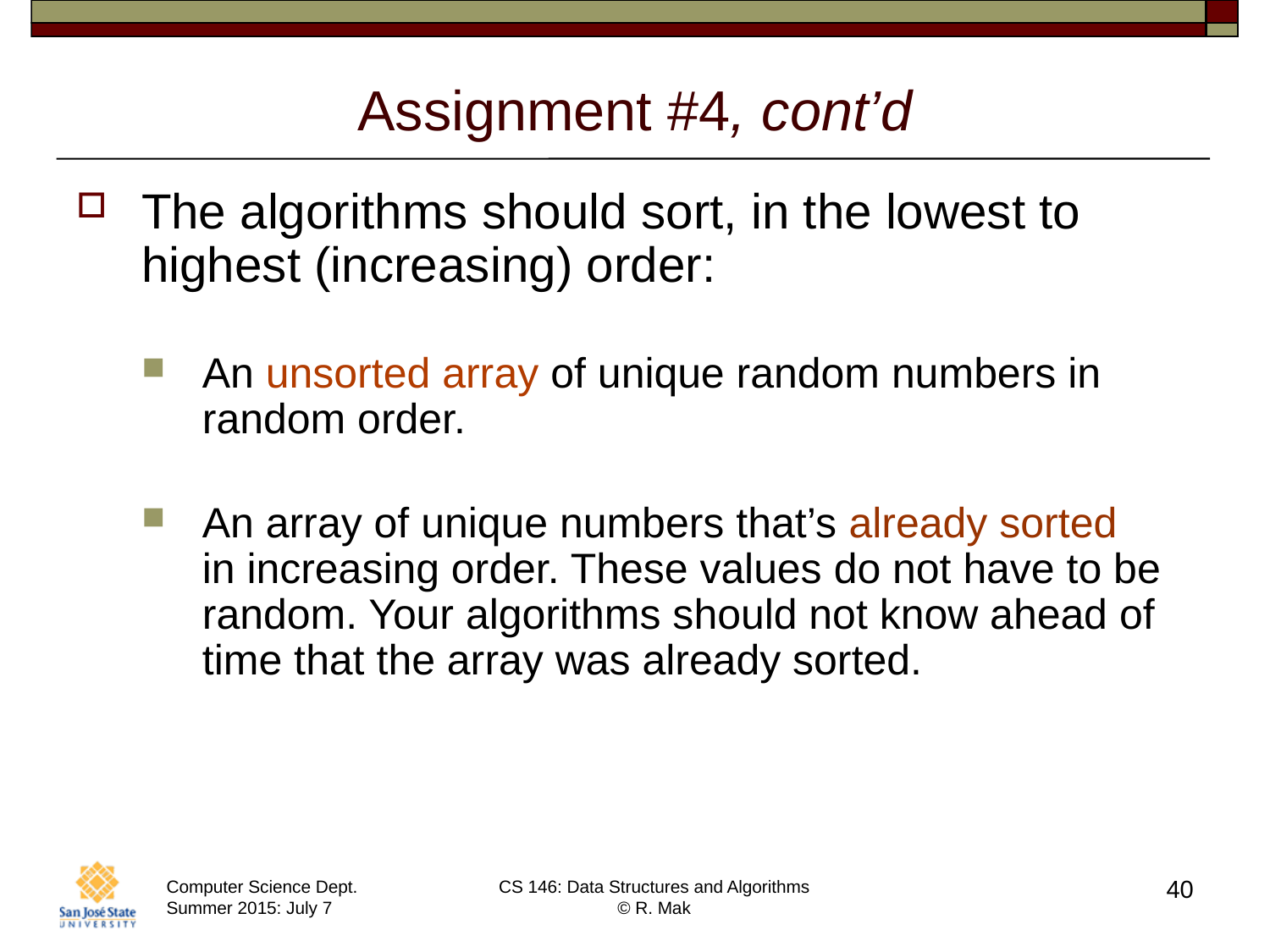

# Assignment #4, cont’d
The algorithms should sort, in the lowest to highest (increasing) order:

An unsorted array of unique random numbers in random order.

An array of unique numbers that’s already sorted
in increasing order. These values do not have to be random. Your algorithms should not know ahead of time that the array was already sorted.
40